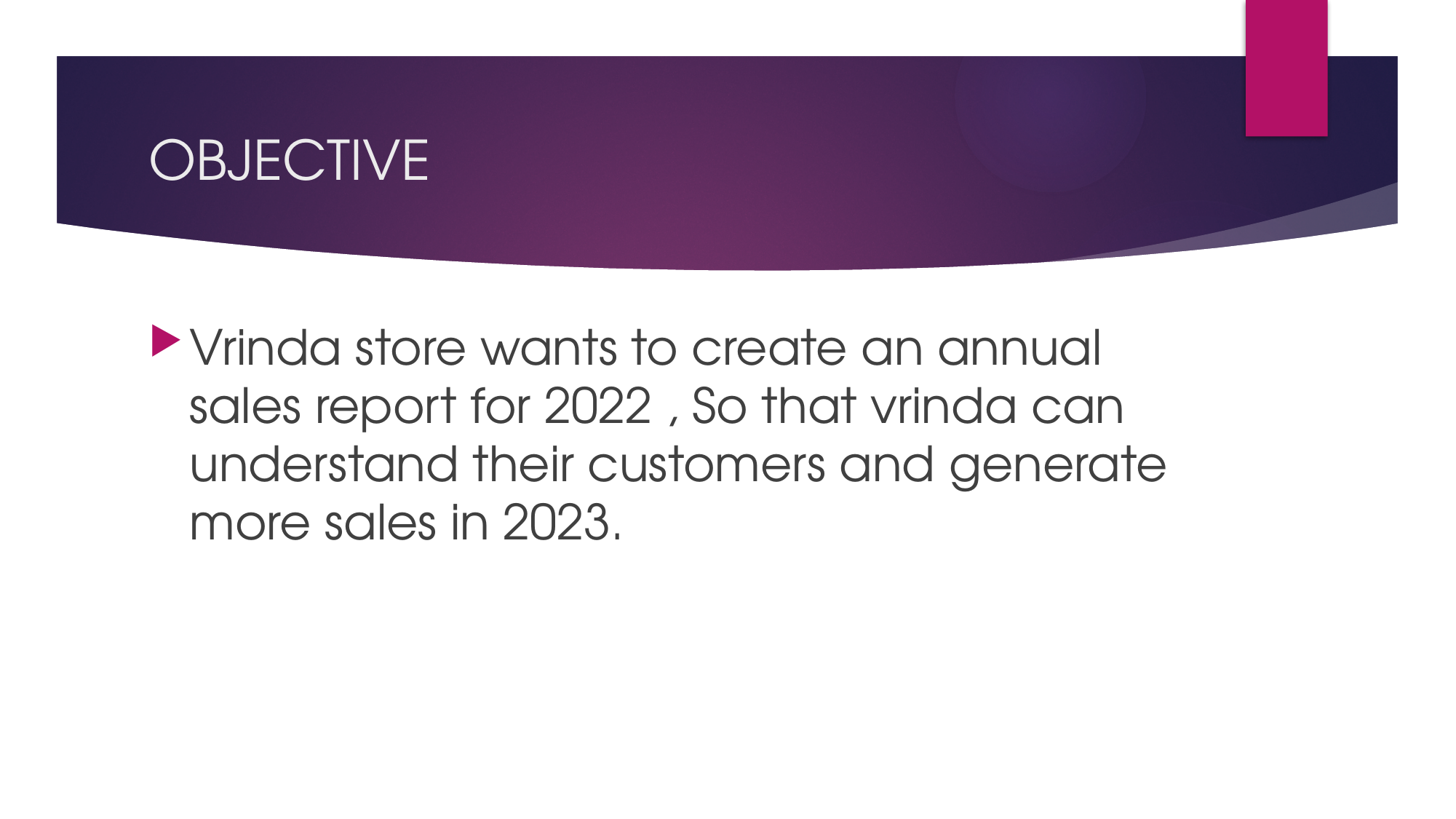

# OBJECTIVE
Vrinda store wants to create an annual sales report for 2022 , So that vrinda can understand their customers and generate more sales in 2023.